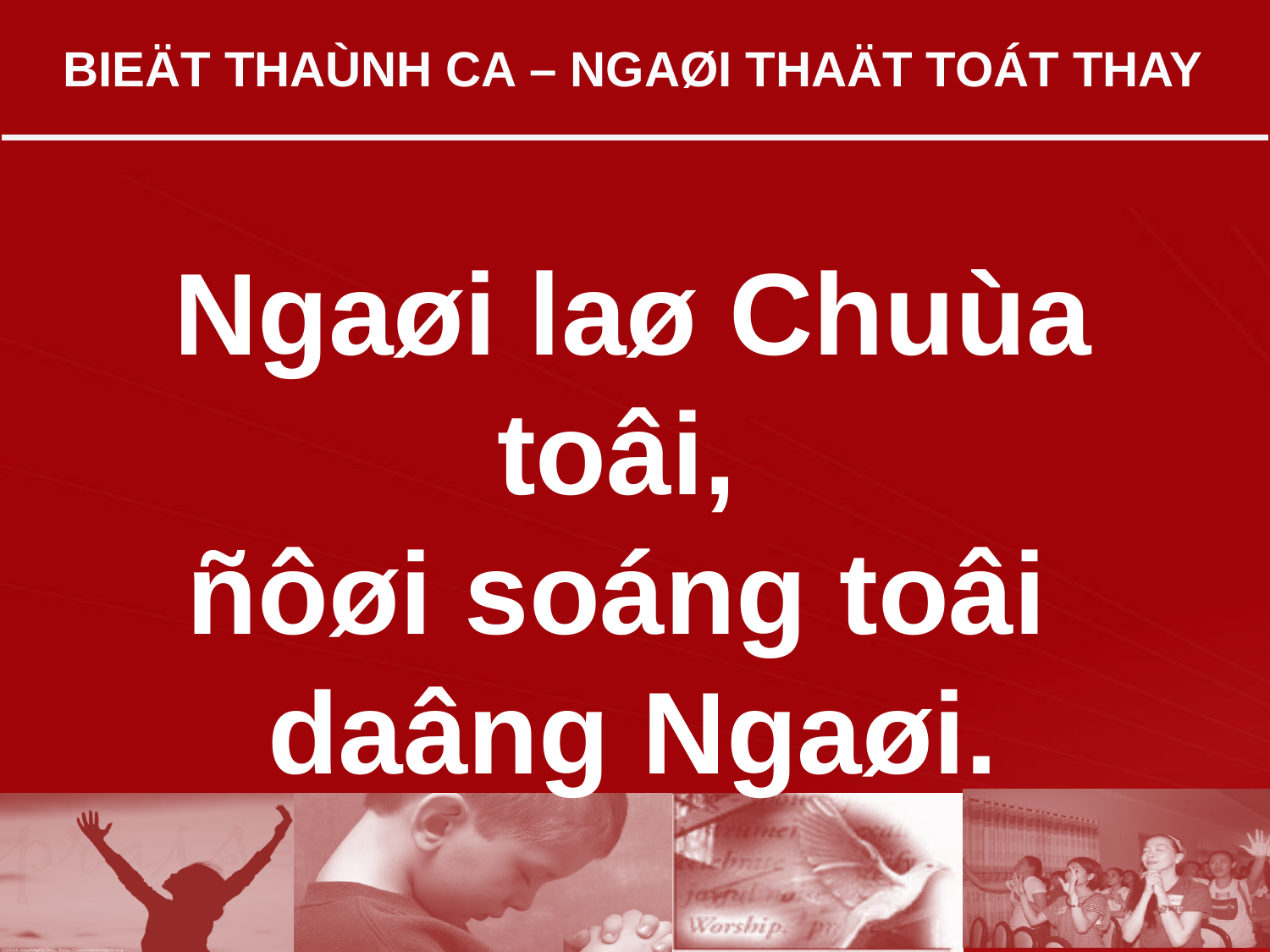

BIEÄT THAÙNH CA – NGAØI THAÄT TOÁT THAY
Ngaøi laø Chuùa toâi,
ñôøi soáng toâi
daâng Ngaøi.